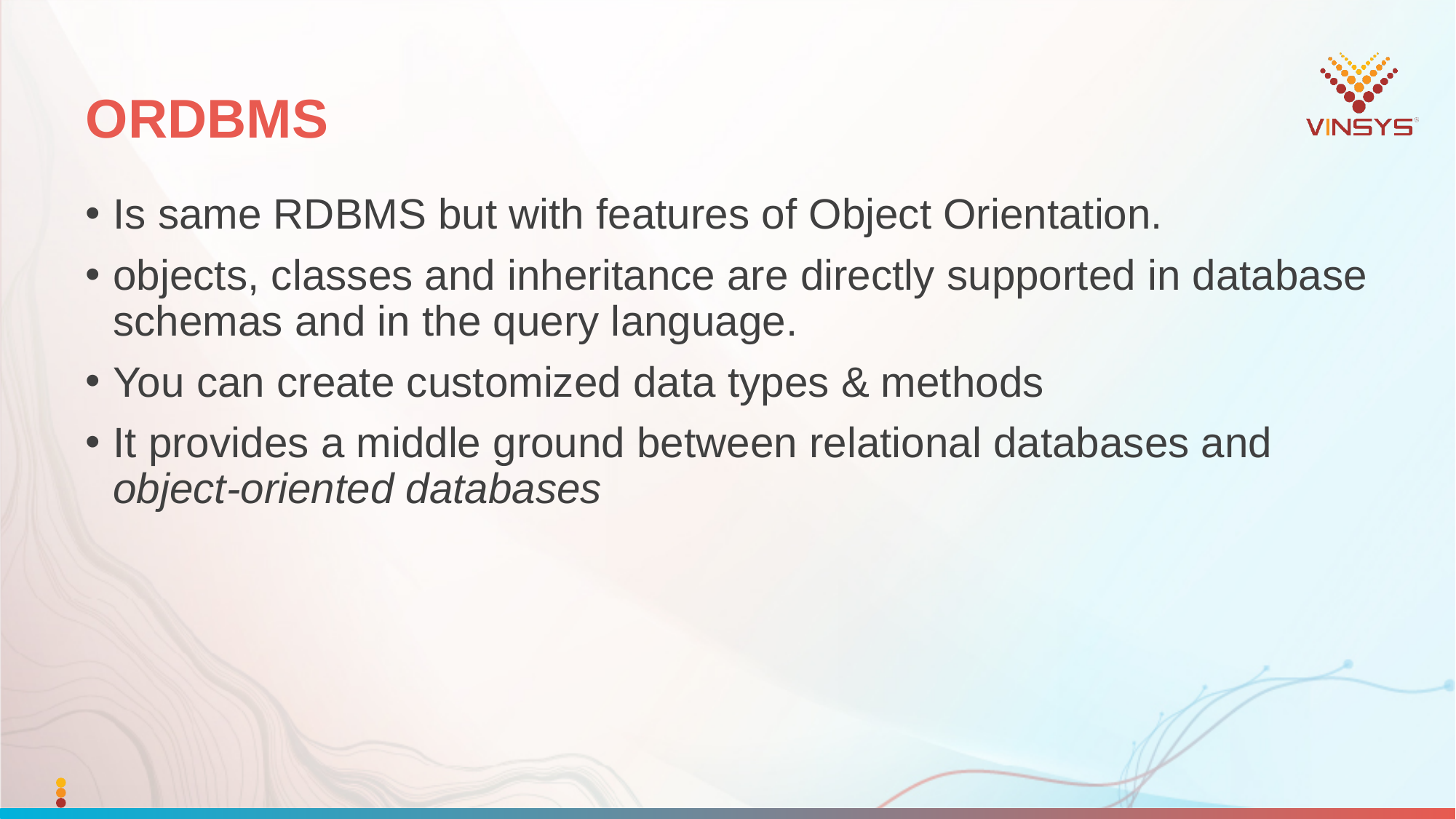

# ORDBMS
Is same RDBMS but with features of Object Orientation.
objects, classes and inheritance are directly supported in database schemas and in the query language.
You can create customized data types & methods
It provides a middle ground between relational databases and object-oriented databases